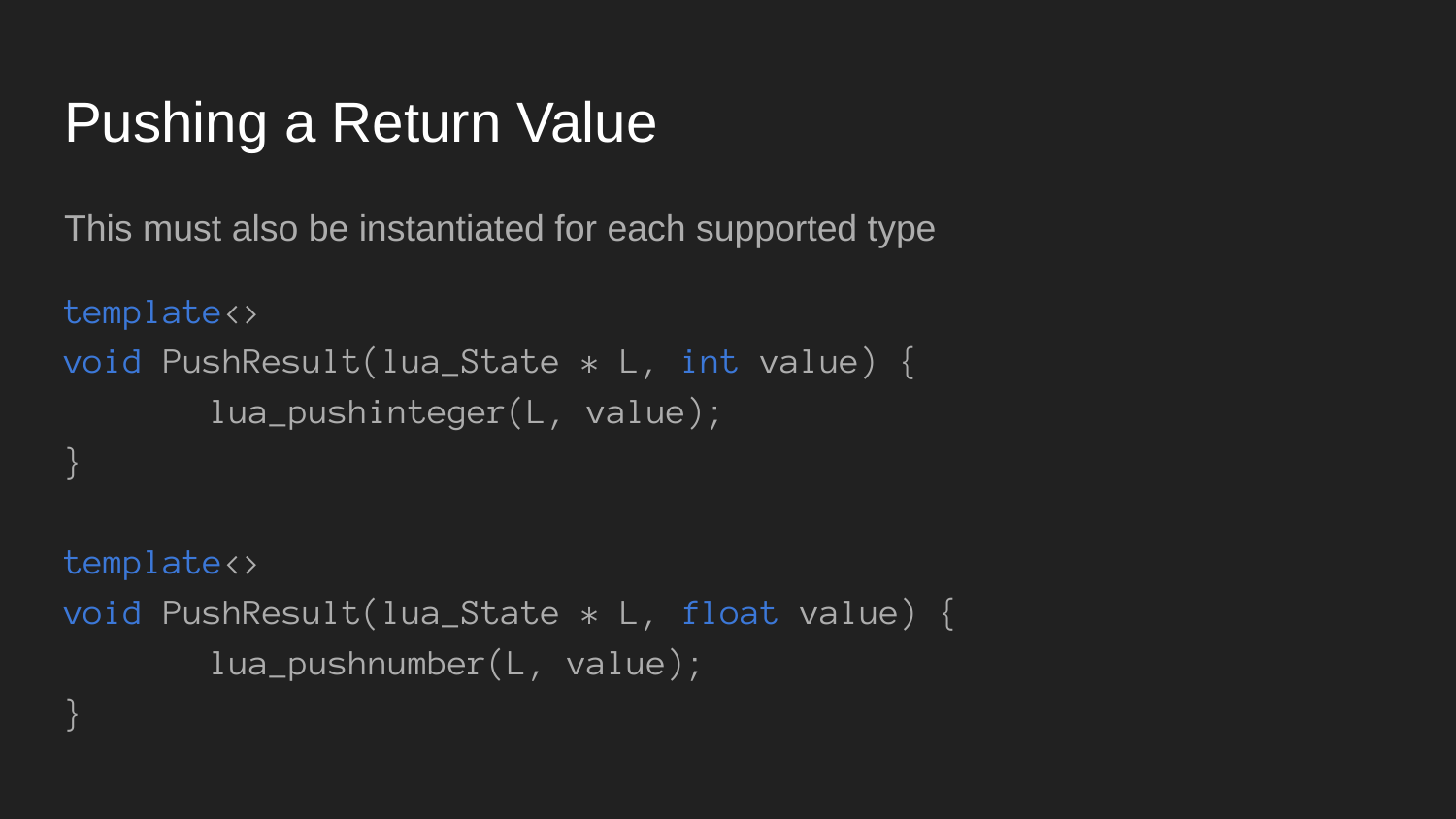

# Pushing a Return Value
This must also be instantiated for each supported type
template<>
void PushResult(lua_State * L, int value) {
	lua_pushinteger(L, value);
}
template<>
void PushResult(lua_State * L, float value) {
	lua_pushnumber(L, value);
}